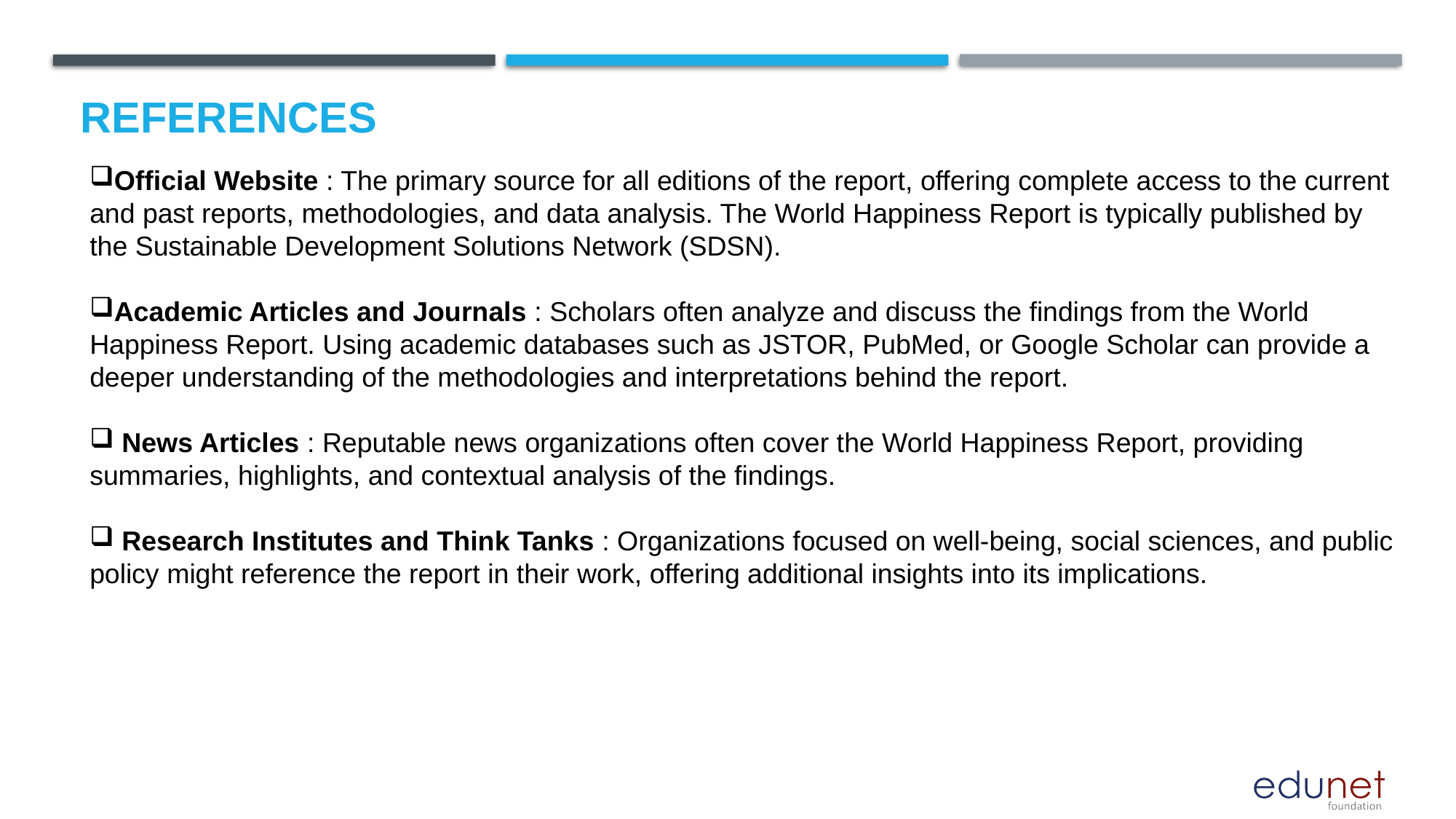

# References
Official Website : The primary source for all editions of the report, offering complete access to the current and past reports, methodologies, and data analysis. The World Happiness Report is typically published by the Sustainable Development Solutions Network (SDSN).

Academic Articles and Journals : Scholars often analyze and discuss the findings from the World Happiness Report. Using academic databases such as JSTOR, PubMed, or Google Scholar can provide a deeper understanding of the methodologies and interpretations behind the report.

 News Articles : Reputable news organizations often cover the World Happiness Report, providing summaries, highlights, and contextual analysis of the findings.

 Research Institutes and Think Tanks : Organizations focused on well-being, social sciences, and public policy might reference the report in their work, offering additional insights into its implications.